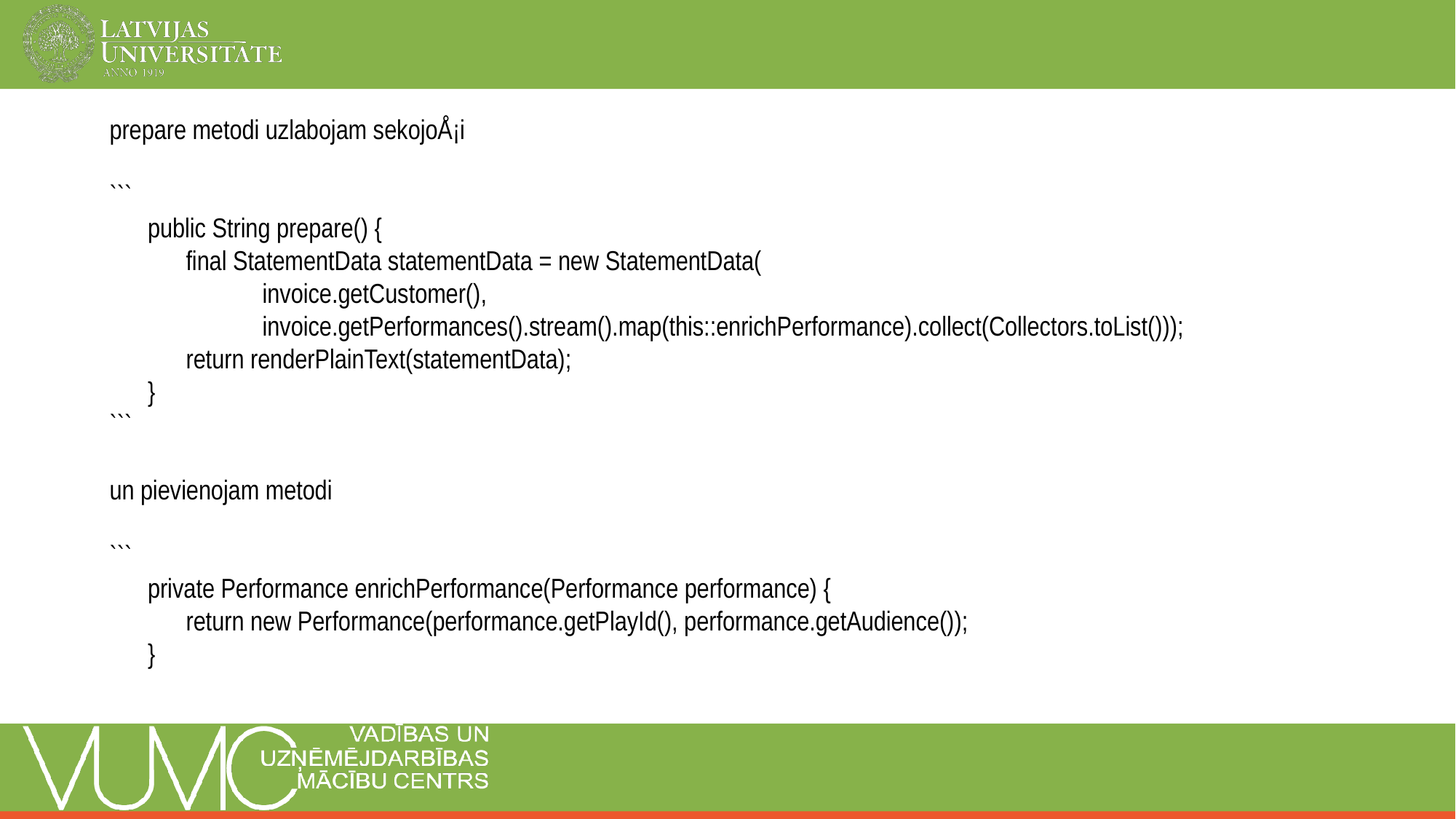

prepare metodi uzlabojam sekojoÅ¡i

```
public String prepare() {
final StatementData statementData = new StatementData(
invoice.getCustomer(),
invoice.getPerformances().stream().map(this::enrichPerformance).collect(Collectors.toList()));
return renderPlainText(statementData);
}
```

un pievienojam metodi

```
private Performance enrichPerformance(Performance performance) {
return new Performance(performance.getPlayId(), performance.getAudience());
}